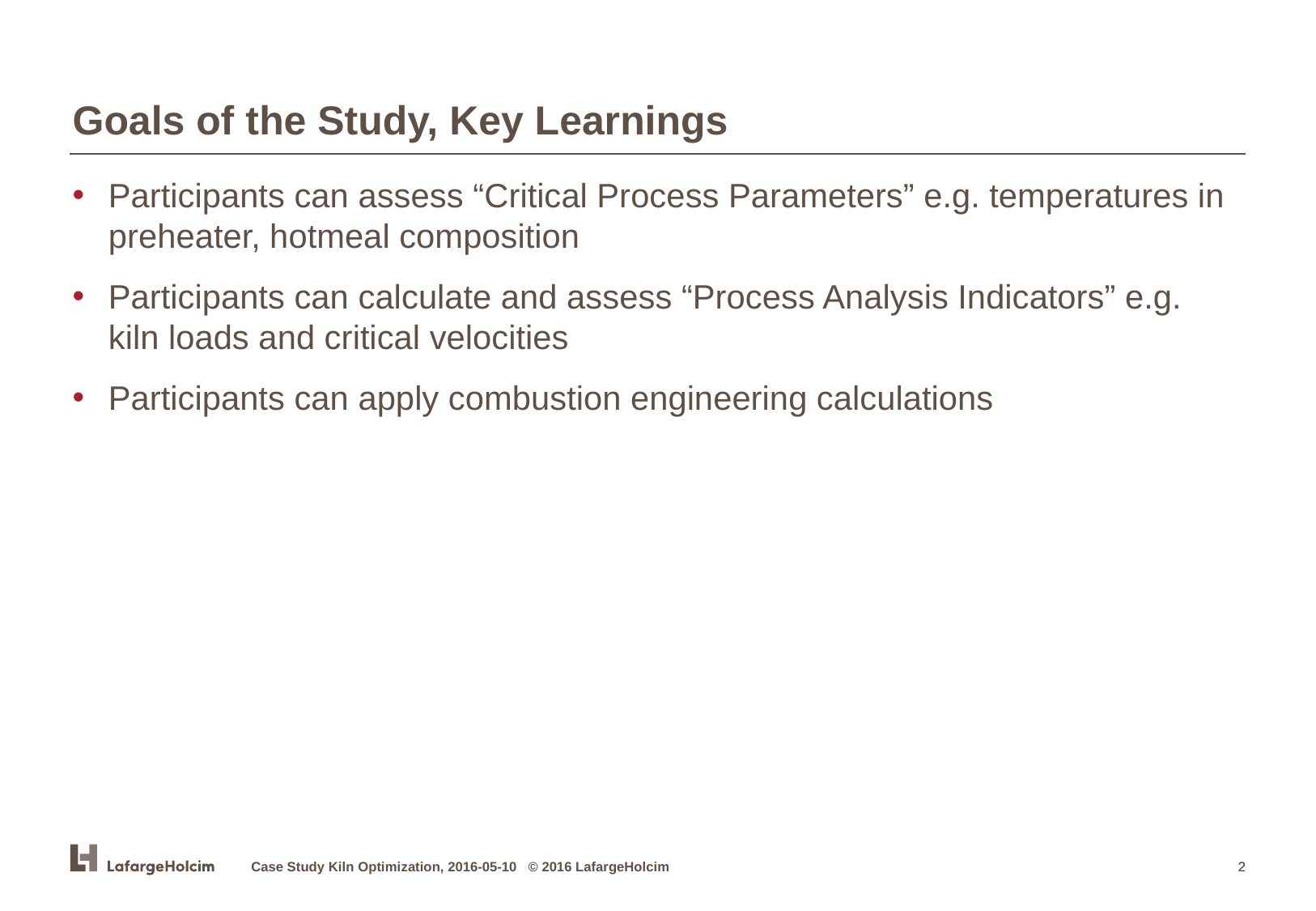

Goals of the Study, Key Learnings
Participants can assess “Critical Process Parameters” e.g. temperatures in preheater, hotmeal composition
Participants can calculate and assess “Process Analysis Indicators” e.g. kiln loads and critical velocities
Participants can apply combustion engineering calculations
Case Study Kiln Optimization, 2016-05-10   © 2016 LafargeHolcim
2
2